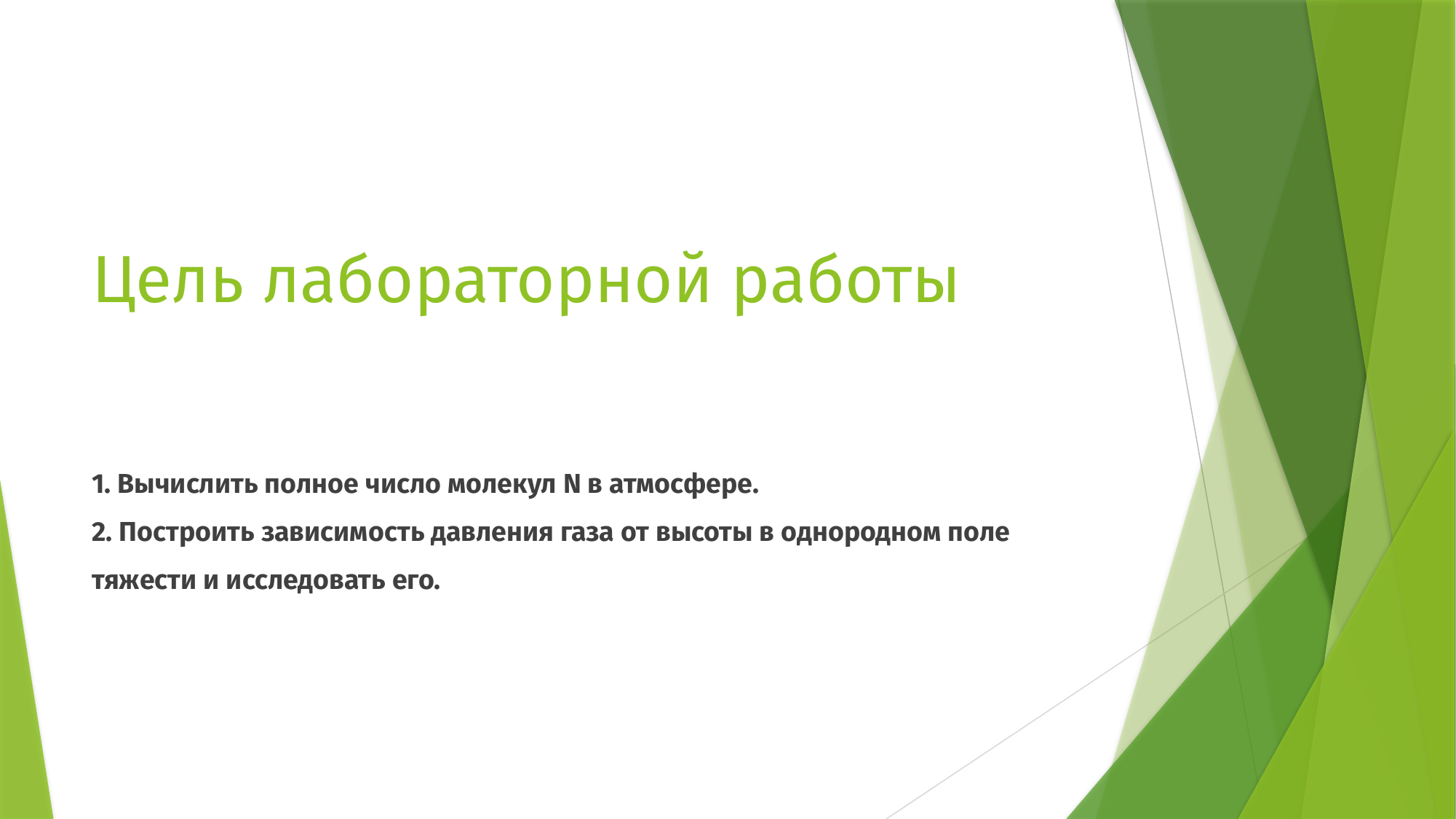

# Цель лабораторной работы
1. Вычислить полное число молекул N в атмосфере.
2. Построить зависимость давления газа от высоты в однородном поле
тяжести и исследовать его.